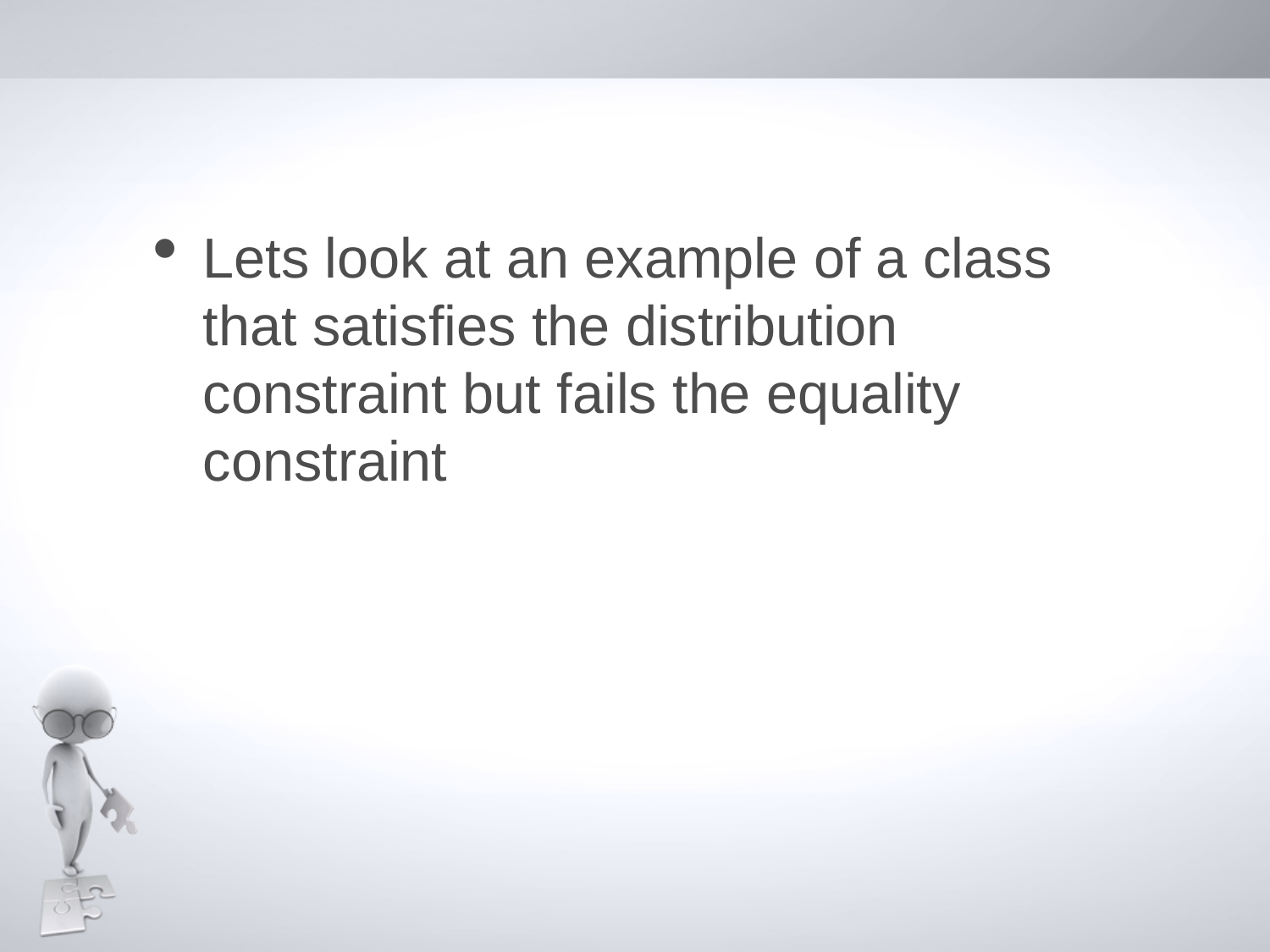

Lets look at an example of a class that satisfies the distribution constraint but fails the equality constraint